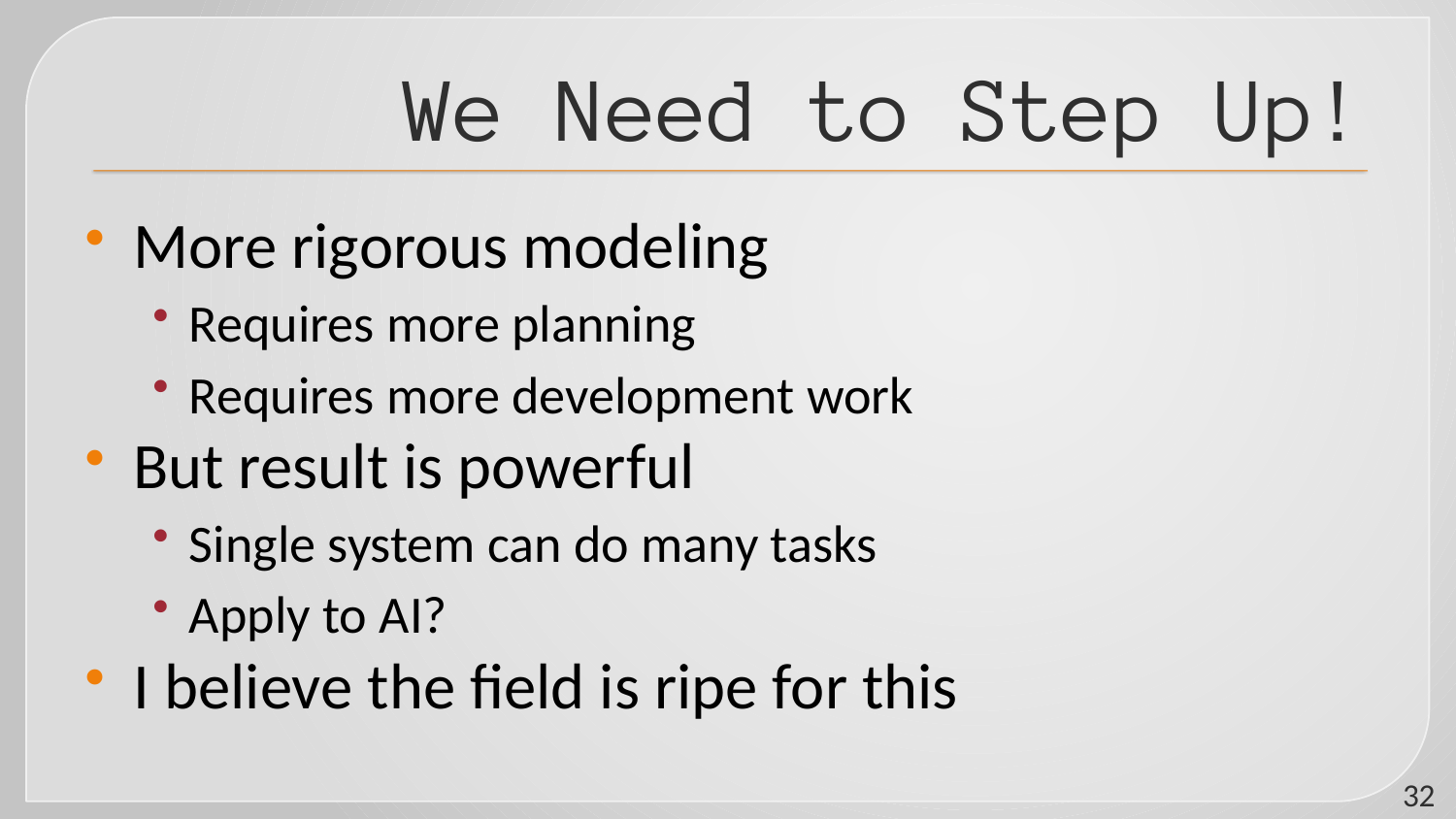

# We Need to Step Up!
More rigorous modeling
Requires more planning
Requires more development work
But result is powerful
Single system can do many tasks
Apply to AI?
I believe the field is ripe for this
32